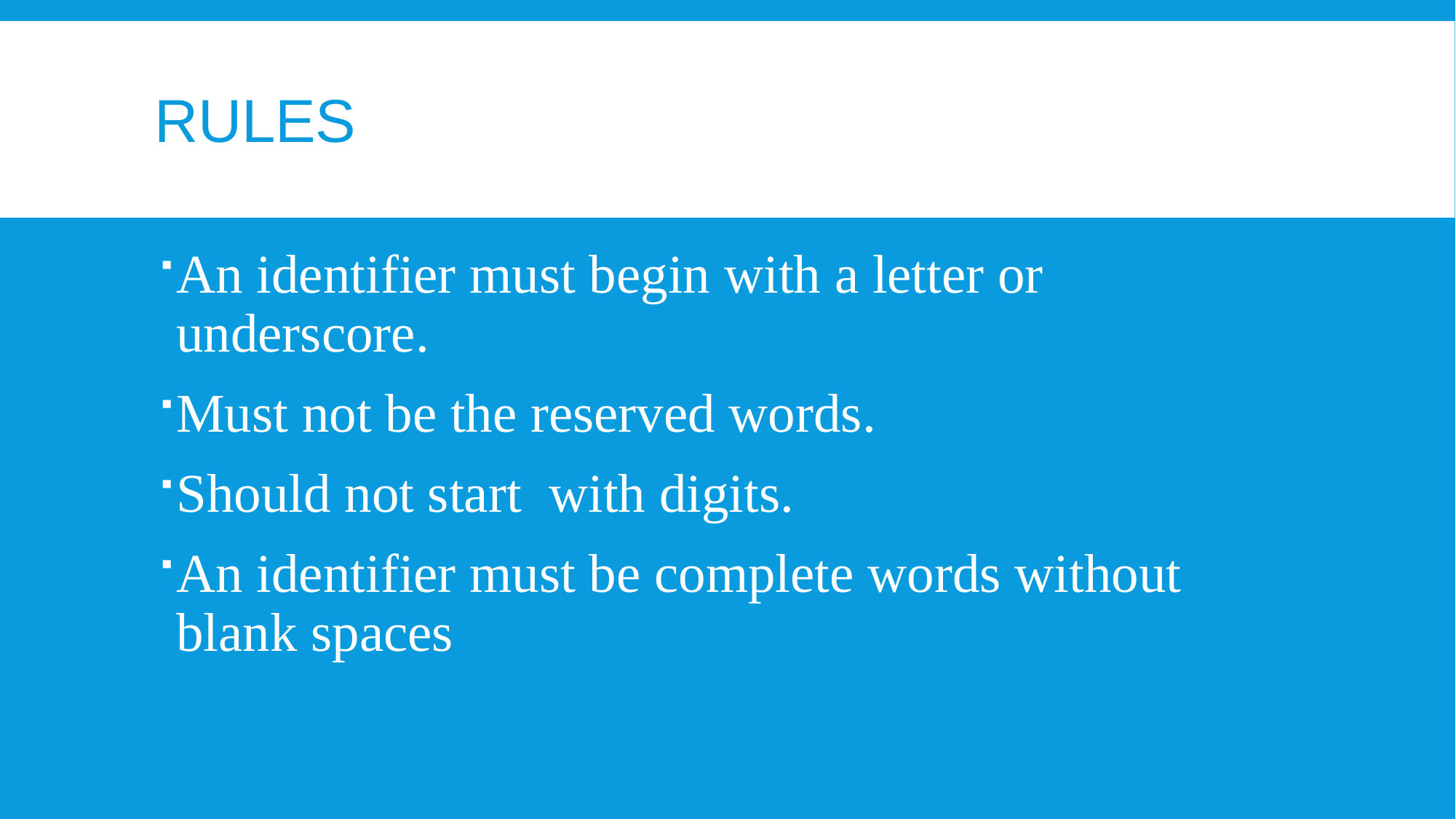

# Rules
An identifier must begin with a letter or underscore.
Must not be the reserved words.
Should not start  with digits.
An identifier must be complete words without blank spaces